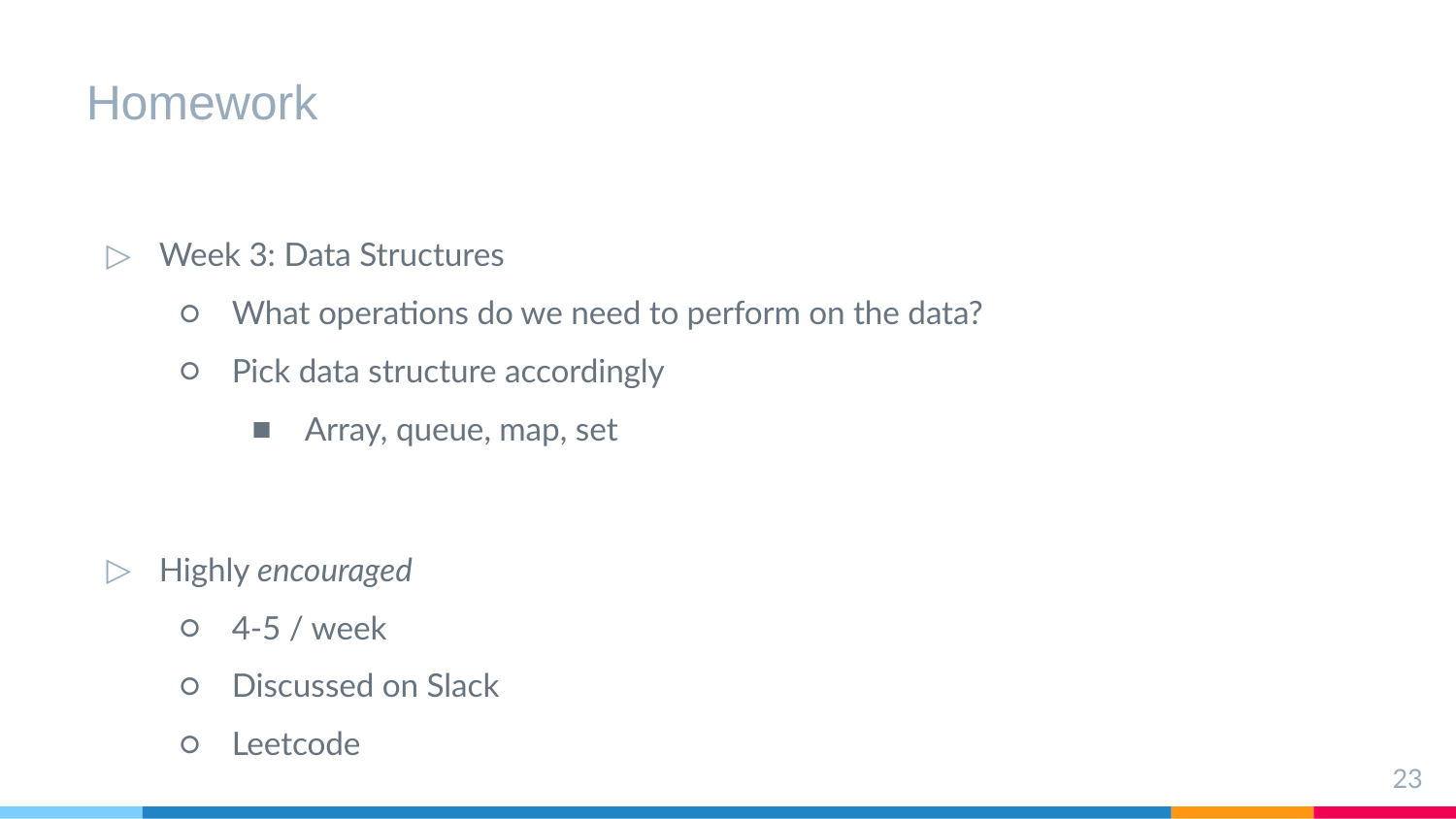

# Homework
Week 3: Data Structures
What operations do we need to perform on the data?
Pick data structure accordingly
Array, queue, map, set

Highly encouraged
4-5 / week
Discussed on Slack
Leetcode

23